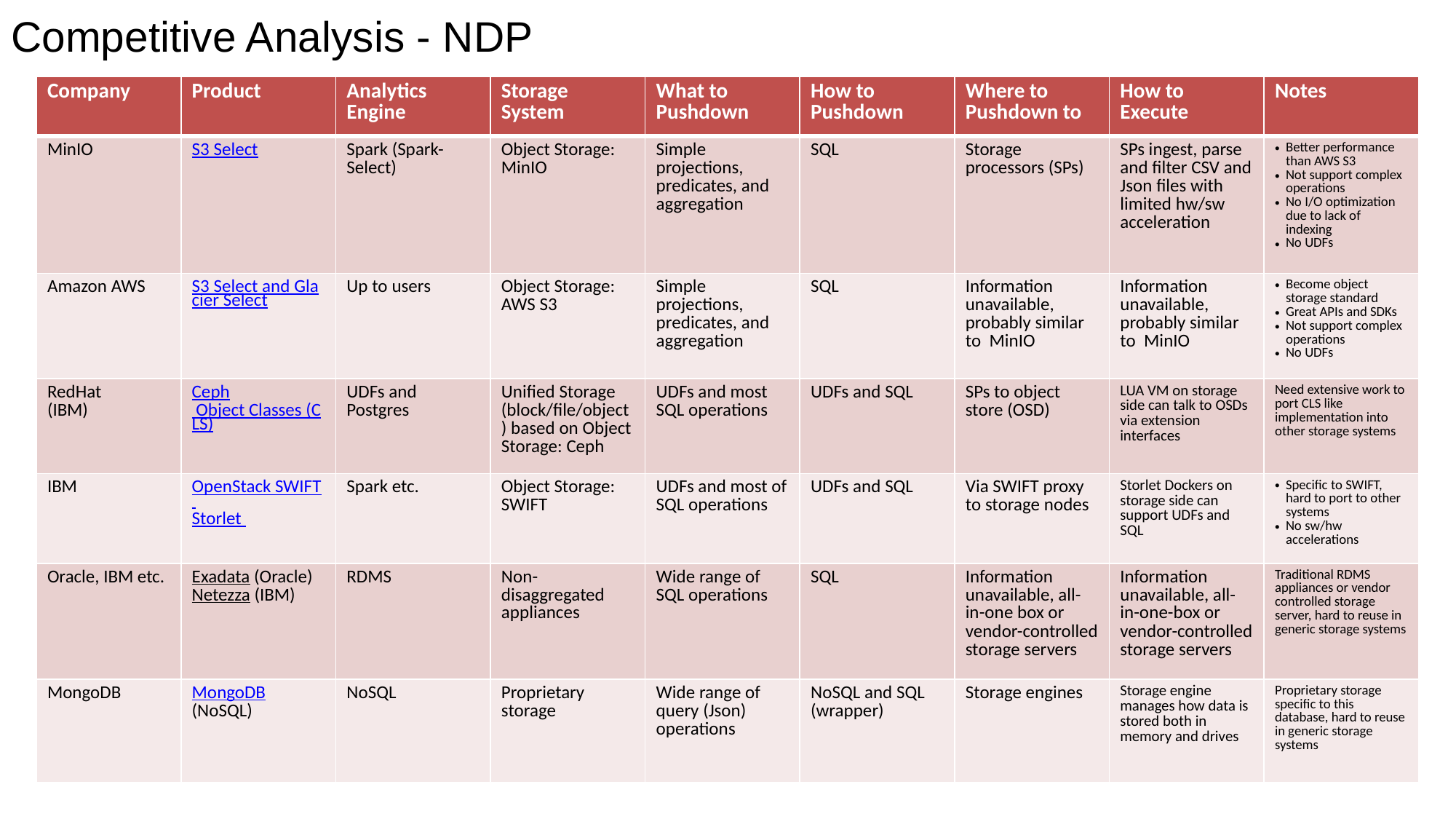

# Competitive Analysis - NDP
| Company | Product | Analytics Engine | Storage System | What to Pushdown | How to Pushdown | Where to Pushdown to | How to Execute | Notes |
| --- | --- | --- | --- | --- | --- | --- | --- | --- |
| MinIO | S3 Select | Spark (Spark-Select) | Object Storage: MinIO | Simple projections, predicates, and aggregation | SQL | Storage processors (SPs) | SPs ingest, parse and filter CSV and Json files with limited hw/sw acceleration | Better performance than AWS S3 Not support complex operations No I/O optimization due to lack of indexing No UDFs |
| Amazon AWS | S3 Select and Glacier Select | Up to users | Object Storage: AWS S3 | Simple projections, predicates, and aggregation | SQL | Information unavailable, probably similar to MinIO | Information unavailable, probably similar to MinIO | Become object storage standard Great APIs and SDKs Not support complex operations No UDFs |
| RedHat (IBM) | Ceph Object Classes (CLS) | UDFs and Postgres | Unified Storage (block/file/object) based on Object Storage: Ceph | UDFs and most SQL operations | UDFs and SQL | SPs to object store (OSD) | LUA VM on storage side can talk to OSDs via extension interfaces | Need extensive work to port CLS like implementation into other storage systems |
| IBM | OpenStack SWIFT Storlet | Spark etc. | Object Storage: SWIFT | UDFs and most of SQL operations | UDFs and SQL | Via SWIFT proxy to storage nodes | Storlet Dockers on storage side can support UDFs and SQL | Specific to SWIFT, hard to port to other systems No sw/hw accelerations |
| Oracle, IBM etc. | Exadata (Oracle) Netezza (IBM) | RDMS | Non-disaggregated appliances | Wide range of SQL operations | SQL | Information unavailable, all-in-one box or vendor-controlled storage servers | Information unavailable, all-in-one-box or vendor-controlled storage servers | Traditional RDMS appliances or vendor controlled storage server, hard to reuse in generic storage systems |
| MongoDB | MongoDB (NoSQL) | NoSQL | Proprietary storage | Wide range of query (Json) operations | NoSQL and SQL (wrapper) | Storage engines | Storage engine manages how data is stored both in memory and drives | Proprietary storage specific to this database, hard to reuse in generic storage systems |